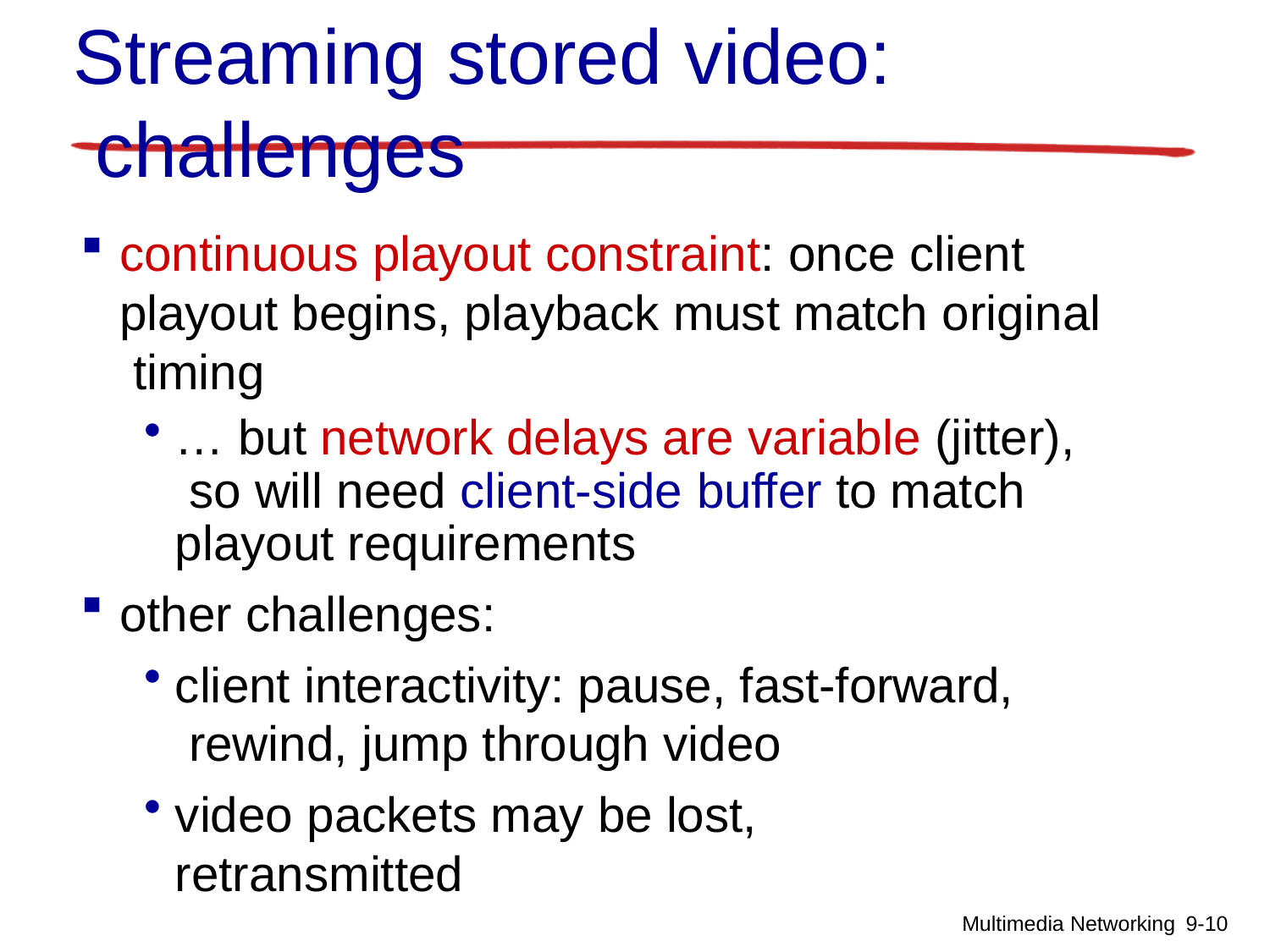

# Streaming stored video:  challenges

continuous playout constraint: once client  playout begins, playback must match original  timing
… but network delays are variable (jitter),  so will need client-side buffer to match  playout requirements
other challenges:
client interactivity: pause, fast-forward,  rewind, jump through video
video packets may be lost, retransmitted
Multimedia Networking 9-10